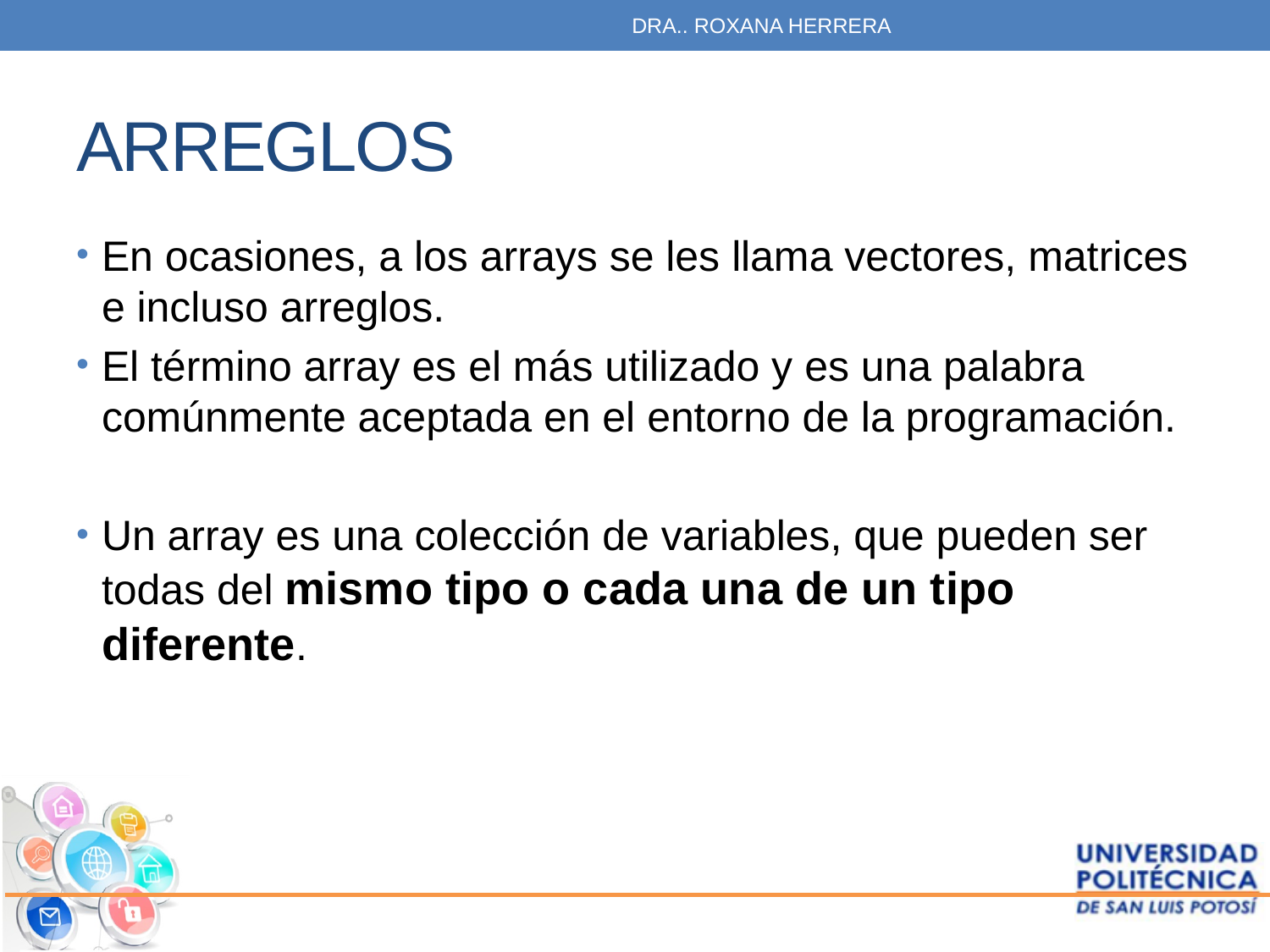

DRA.. ROXANA HERRERA
# ARREGLOS
En ocasiones, a los arrays se les llama vectores, matrices e incluso arreglos.
El término array es el más utilizado y es una palabra comúnmente aceptada en el entorno de la programación.

Un array es una colección de variables, que pueden ser todas del mismo tipo o cada una de un tipo diferente.